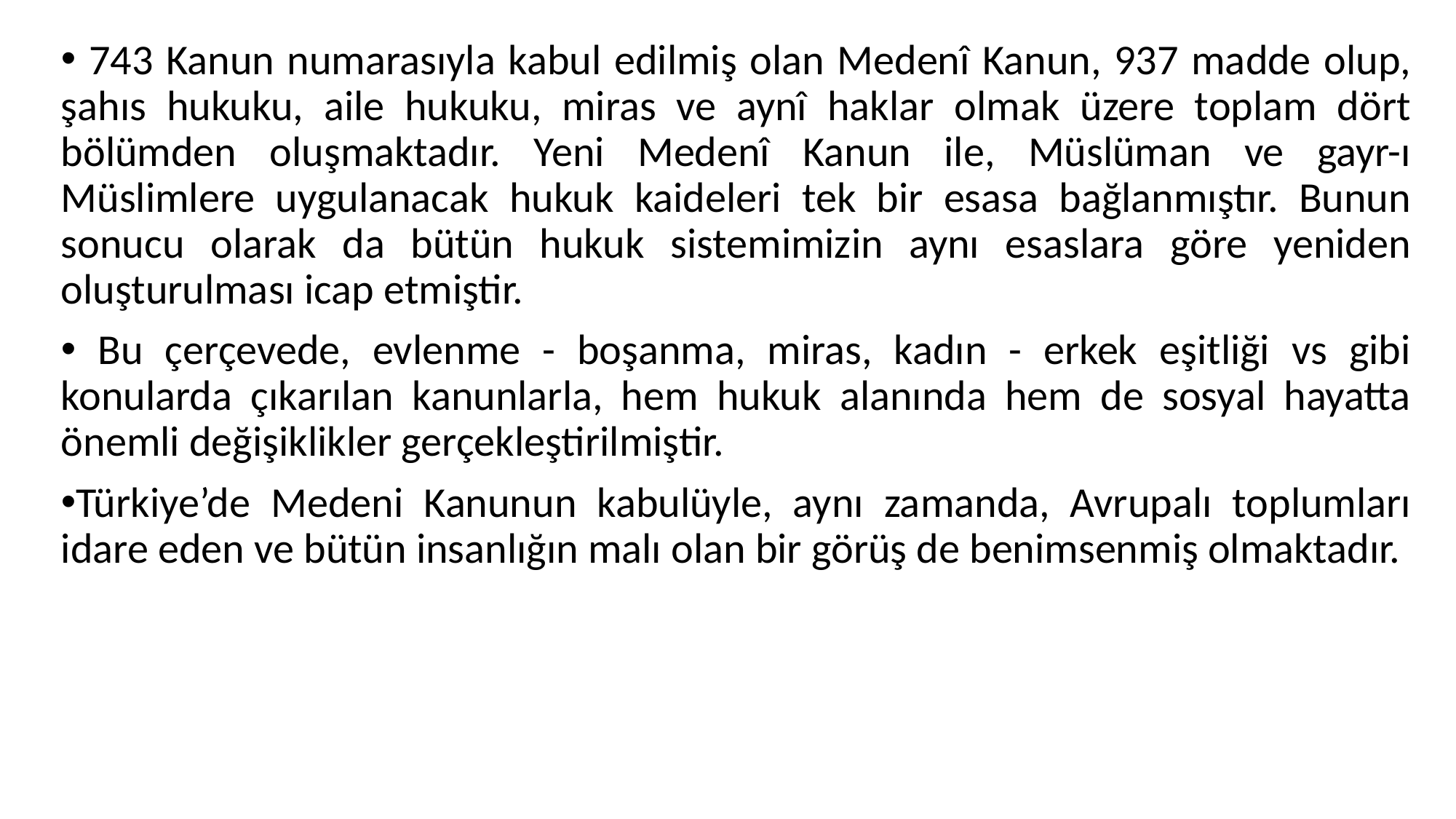

743 Kanun numarasıyla kabul edilmiş olan Medenî Kanun, 937 madde olup, şahıs hukuku, aile hukuku, miras ve aynî haklar olmak üzere toplam dört bölümden oluşmaktadır. Yeni Medenî Kanun ile, Müslüman ve gayr-ı Müslimlere uygulanacak hukuk kaideleri tek bir esasa bağlanmıştır. Bunun sonucu olarak da bütün hukuk sistemimizin aynı esaslara göre yeniden oluşturulması icap etmiştir.
 Bu çerçevede, evlenme - boşanma, miras, kadın - erkek eşitliği vs gibi konularda çıkarılan kanunlarla, hem hukuk alanında hem de sosyal hayatta önemli değişiklikler gerçekleştirilmiştir.
Türkiye’de Medeni Kanunun kabulüyle, aynı zamanda, Avrupalı toplumları idare eden ve bütün insanlığın malı olan bir görüş de benimsenmiş olmaktadır.